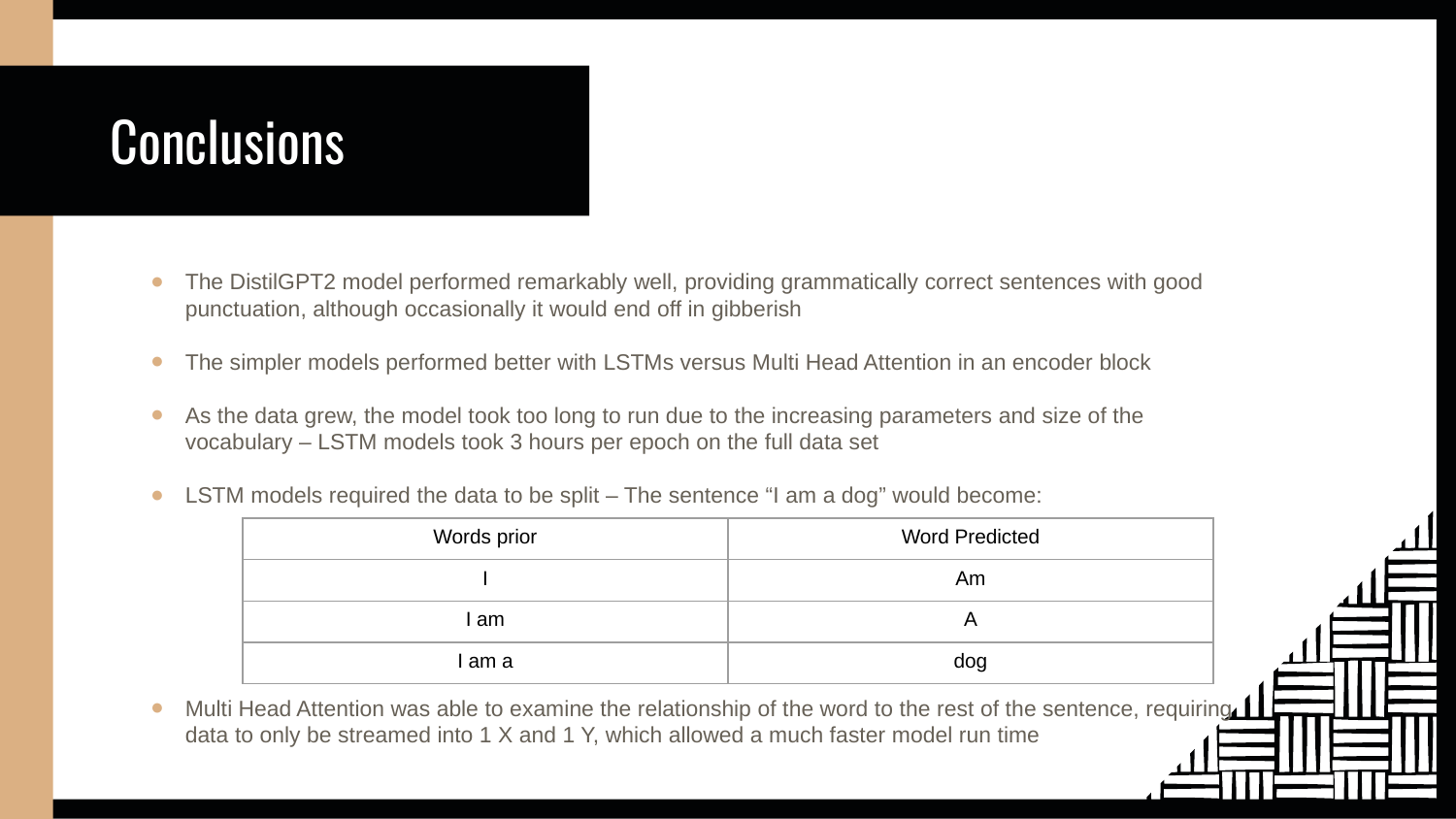

# Conclusions
The DistilGPT2 model performed remarkably well, providing grammatically correct sentences with good punctuation, although occasionally it would end off in gibberish

The simpler models performed better with LSTMs versus Multi Head Attention in an encoder block

As the data grew, the model took too long to run due to the increasing parameters and size of the vocabulary – LSTM models took 3 hours per epoch on the full data set

LSTM models required the data to be split – The sentence “I am a dog” would become:

Multi Head Attention was able to examine the relationship of the word to the rest of the sentence, requiring data to only be streamed into 1 X and 1 Y, which allowed a much faster model run time

| Words prior | Word Predicted |
| --- | --- |
| I | Am |
| I am | A |
| I am a | dog |